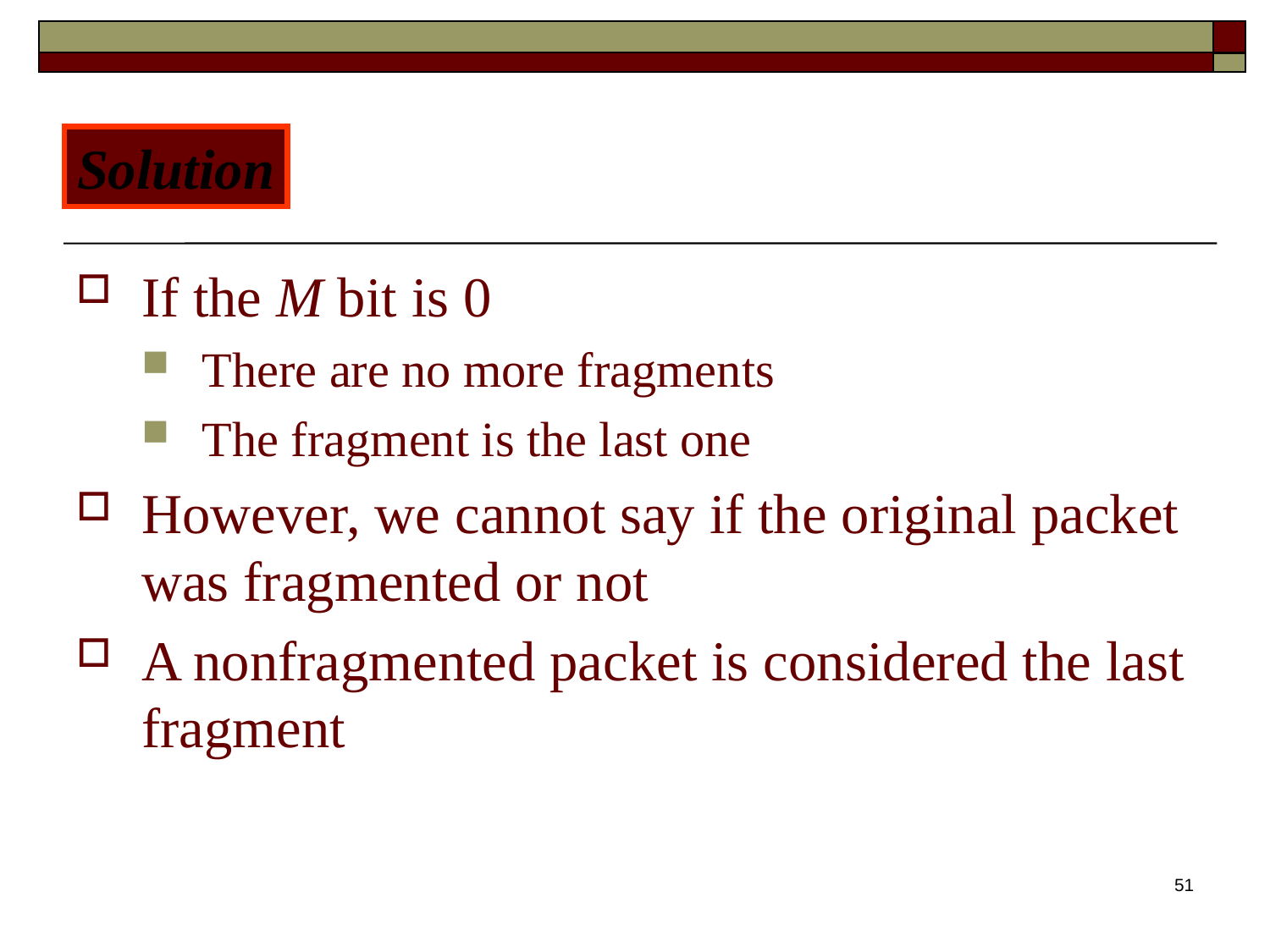

Solution
If the M bit is 0
There are no more fragments
The fragment is the last one
However, we cannot say if the original packet was fragmented or not
A nonfragmented packet is considered the last fragment

51